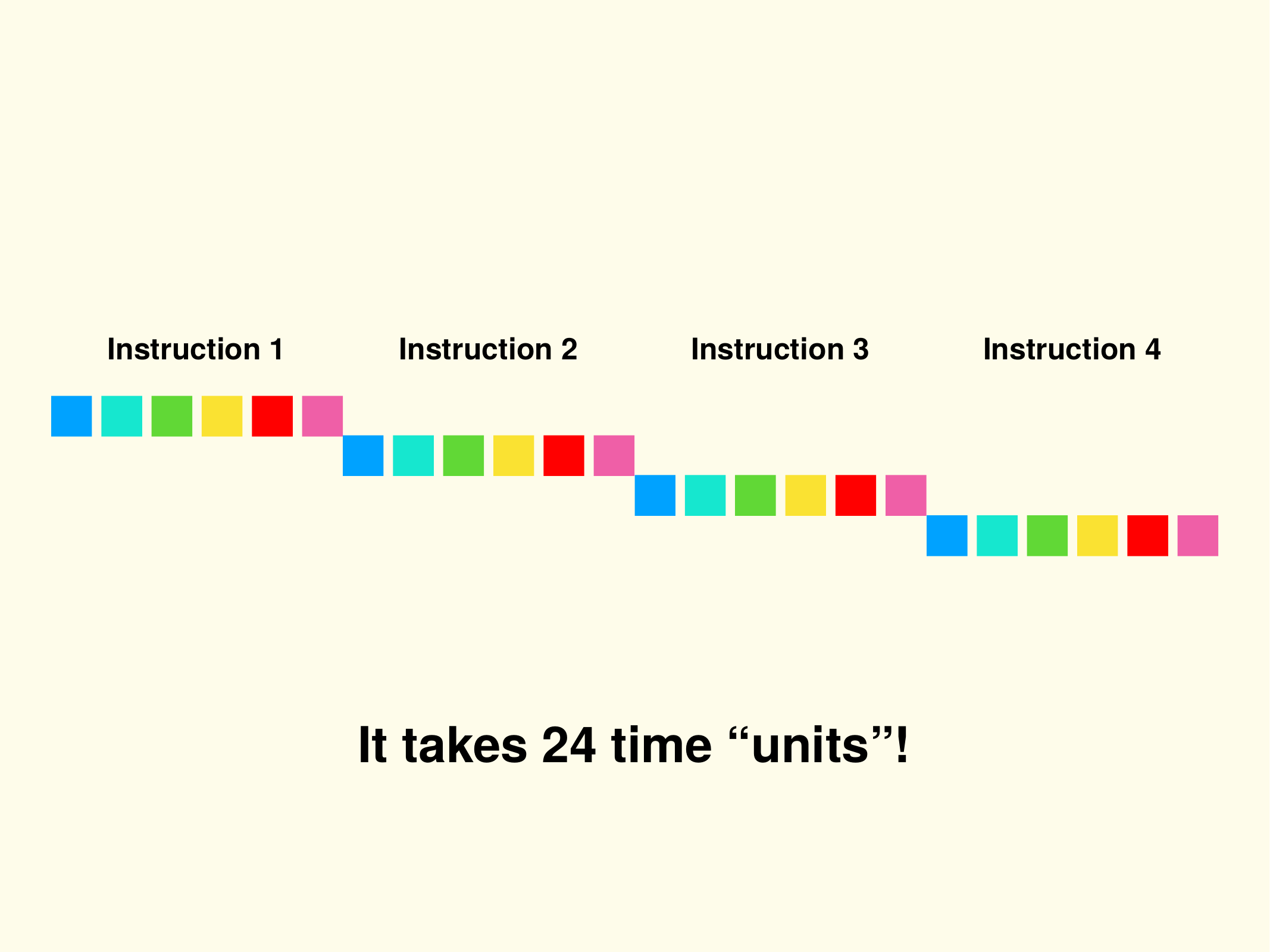

Instruction 1
Instruction 2
Instruction 3
Instruction 4

It takes 24 time “units”!